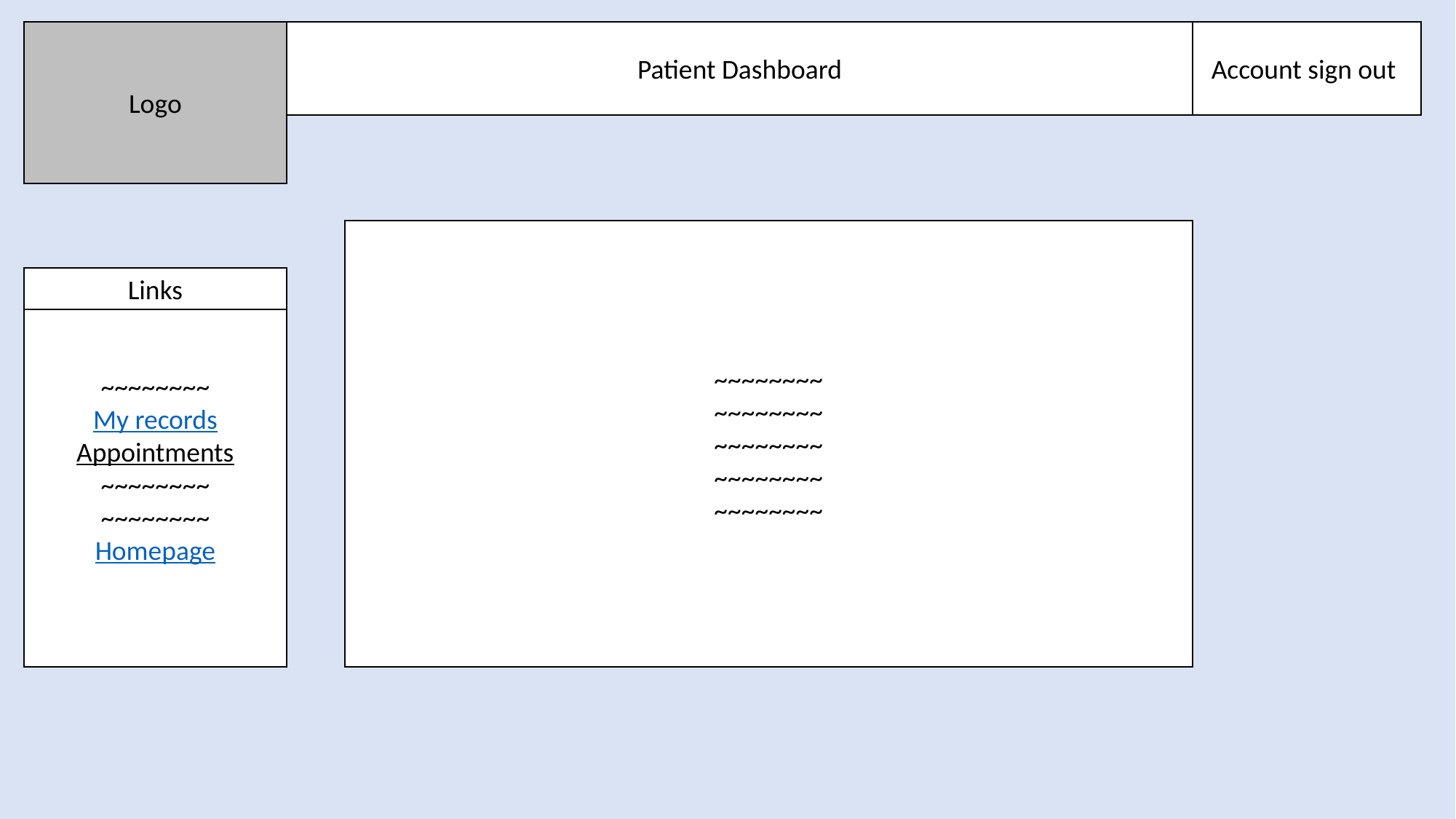

Patient Dashboard
Account sign out
Logo
~~~~~~~~
~~~~~~~~
~~~~~~~~
~~~~~~~~
~~~~~~~~
~~~~~~~~
My records
Appointments
~~~~~~~~
~~~~~~~~
Homepage
Links